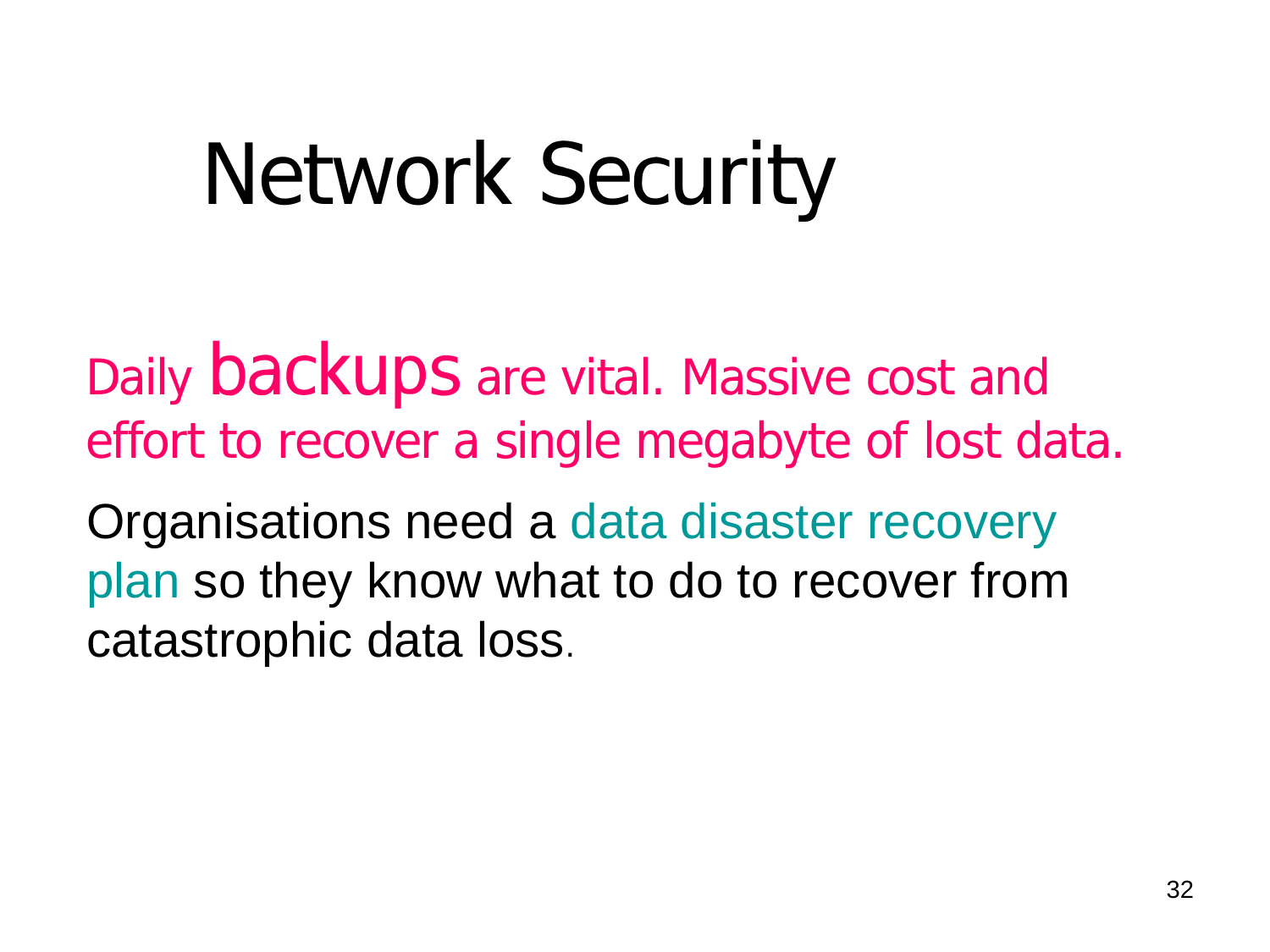

Network Security

Daily backups are vital. Massive cost and effort to recover a single megabyte of lost data.
Organisations need a data disaster recovery plan so they know what to do to recover from catastrophic data loss.
32